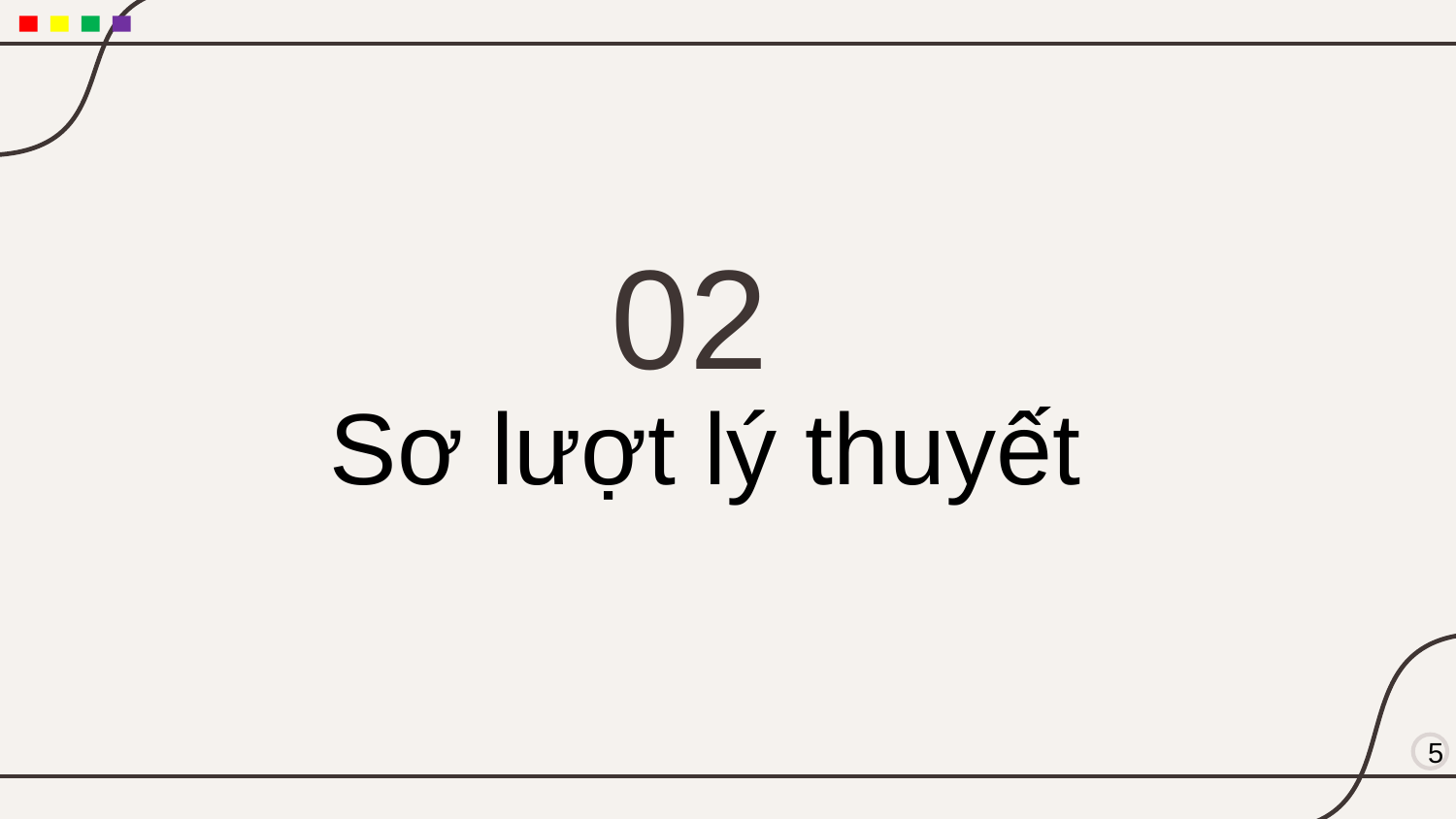

02
# Sơ lượt lý thuyết
5